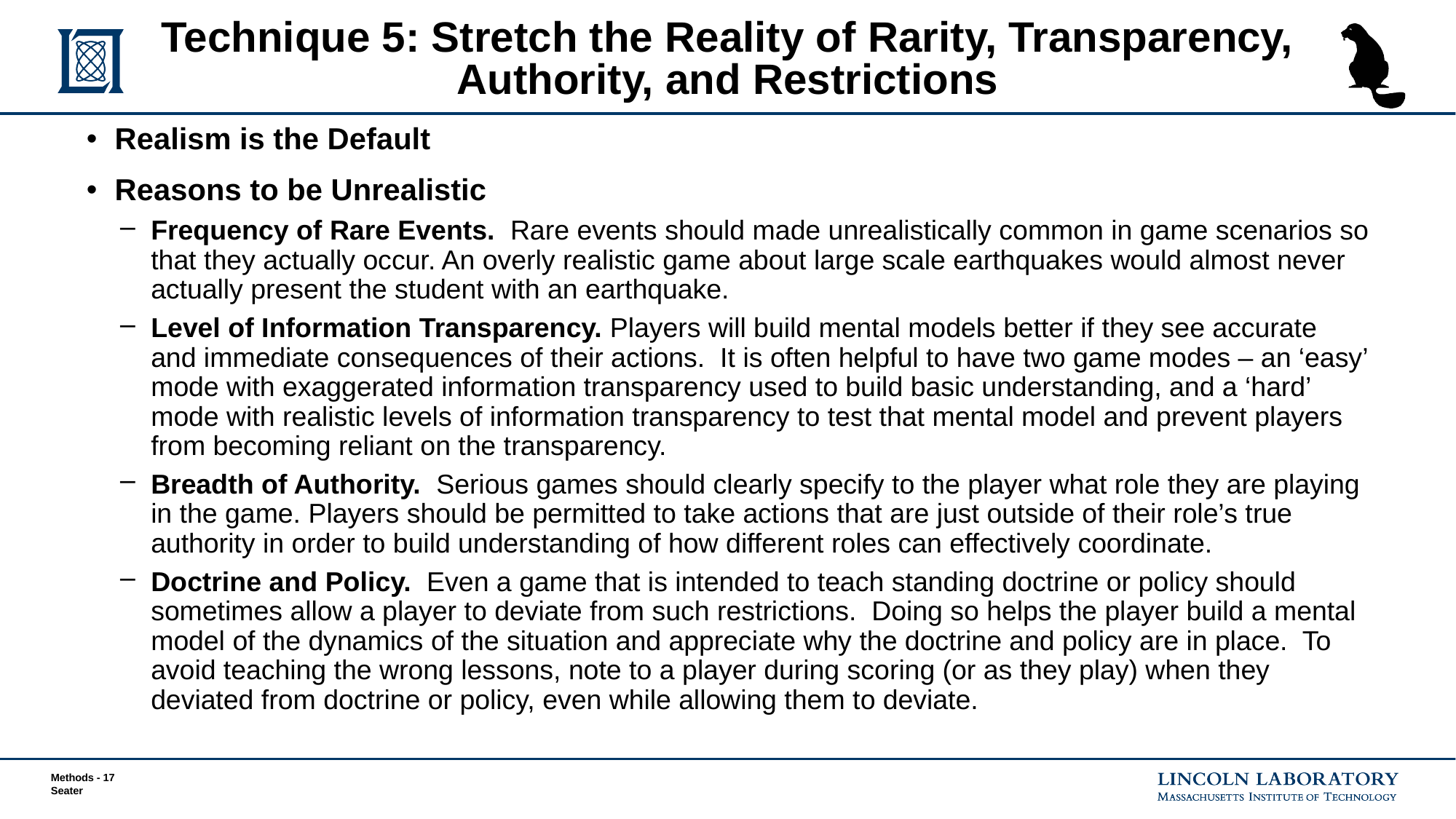

# Technique 5: Stretch the Reality of Rarity, Transparency, Authority, and Restrictions
Realism is the Default
Reasons to be Unrealistic
Frequency of Rare Events.  Rare events should made unrealistically common in game scenarios so that they actually occur. An overly realistic game about large scale earthquakes would almost never actually present the student with an earthquake.
Level of Information Transparency. Players will build mental models better if they see accurate and immediate consequences of their actions.  It is often helpful to have two game modes – an ‘easy’ mode with exaggerated information transparency used to build basic understanding, and a ‘hard’ mode with realistic levels of information transparency to test that mental model and prevent players from becoming reliant on the transparency.
Breadth of Authority.  Serious games should clearly specify to the player what role they are playing in the game. Players should be permitted to take actions that are just outside of their role’s true authority in order to build understanding of how different roles can effectively coordinate.
Doctrine and Policy.  Even a game that is intended to teach standing doctrine or policy should sometimes allow a player to deviate from such restrictions.  Doing so helps the player build a mental model of the dynamics of the situation and appreciate why the doctrine and policy are in place.  To avoid teaching the wrong lessons, note to a player during scoring (or as they play) when they deviated from doctrine or policy, even while allowing them to deviate.